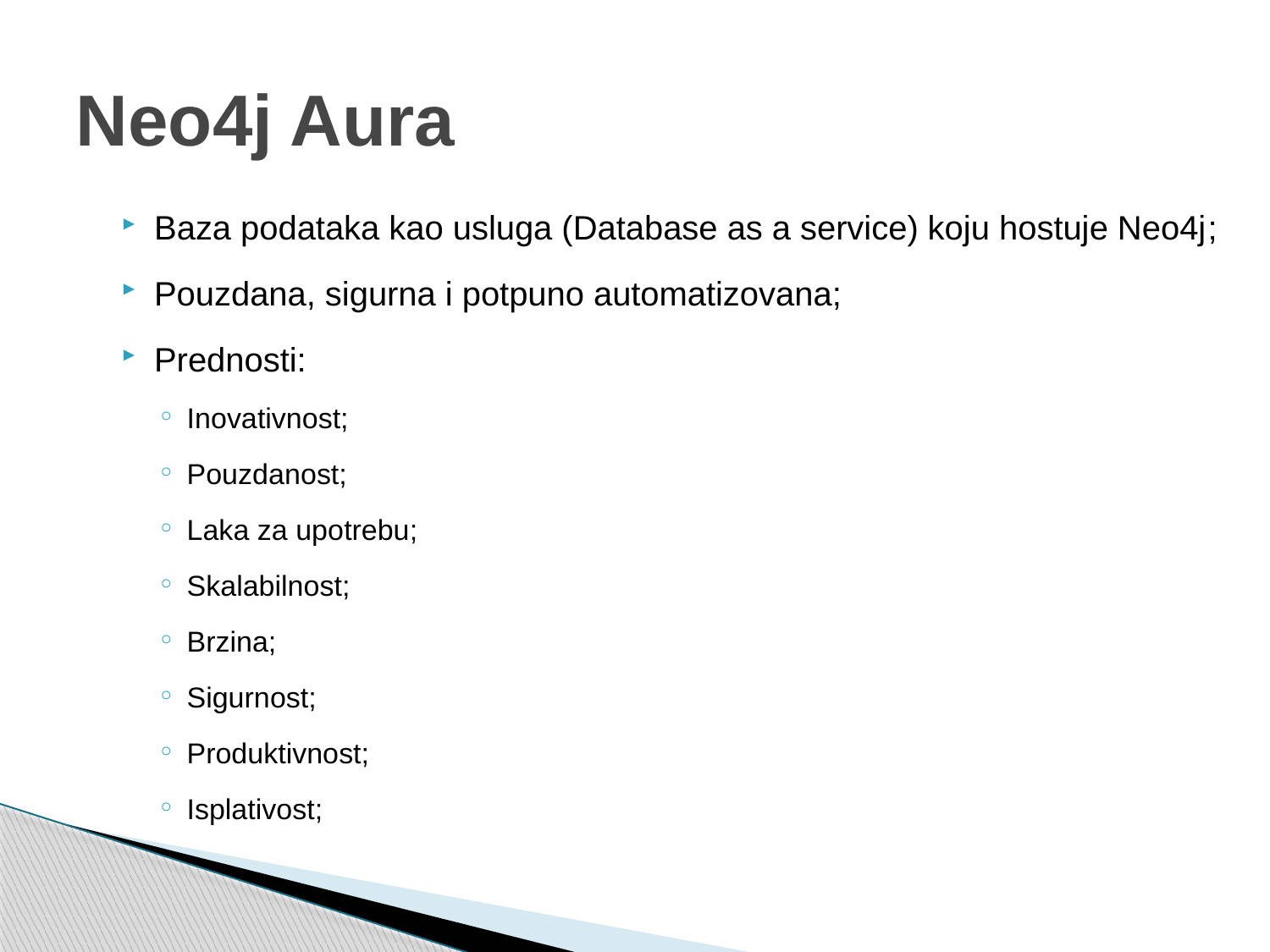

# Neo4j Aura
Baza podataka kao usluga (Database as a service) koju hostuje Neo4j;
Pouzdana, sigurna i potpuno automatizovana;
Prednosti:
Inovativnost;
Pouzdanost;
Laka za upotrebu;
Skalabilnost;
Brzina;
Sigurnost;
Produktivnost;
Isplativost;